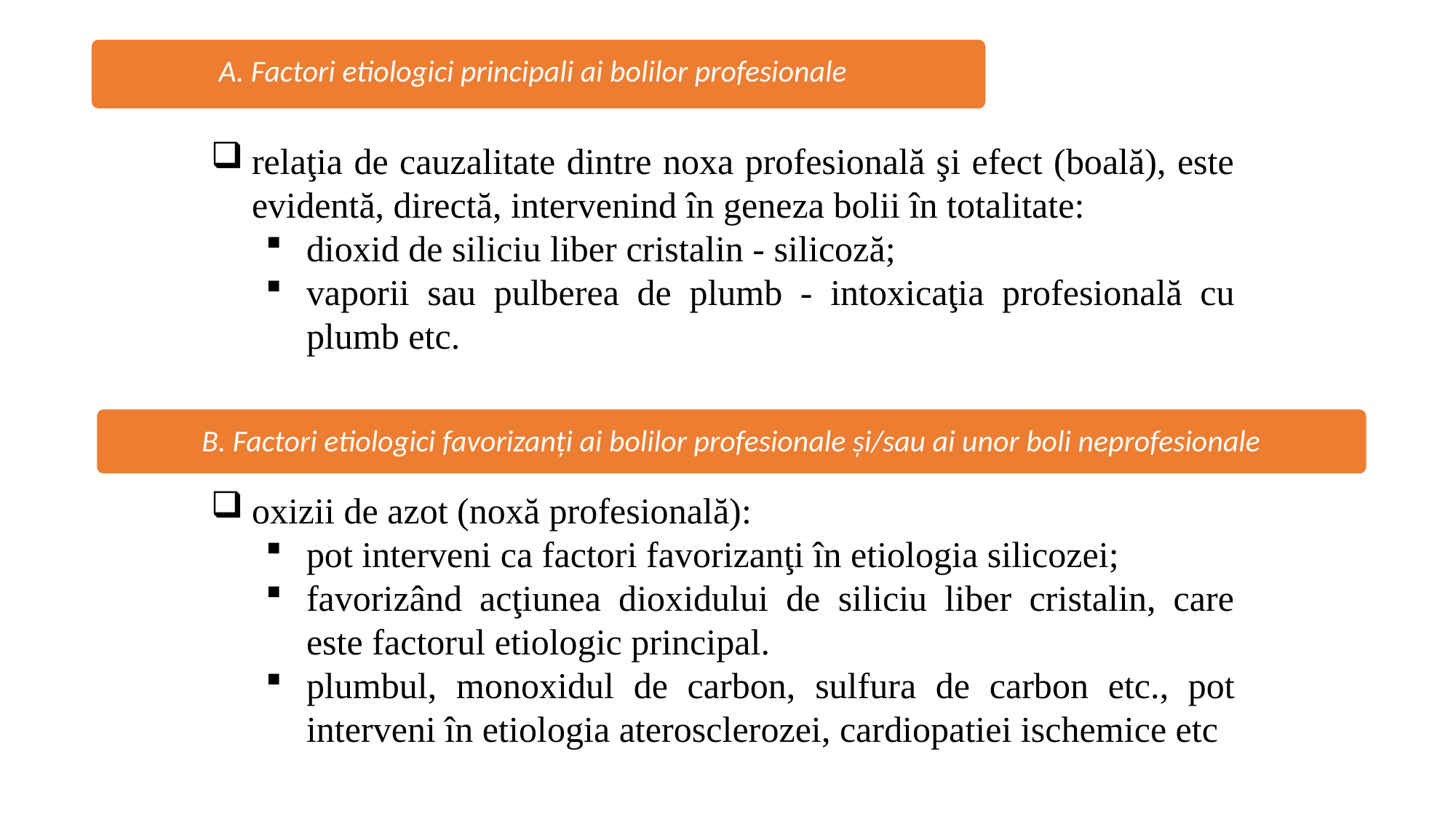

A. Factori etiologici principali ai bolilor profesionale

relaţia de cauzalitate dintre noxa profesională şi efect (boală), este evidentă, directă, intervenind în geneza bolii în totalitate:
dioxid de siliciu liber cristalin - silicoză;
vaporii sau pulberea de plumb - intoxicaţia profesională cu plumb etc.

oxizii de azot (noxă profesională):
pot interveni ca factori favorizanţi în etiologia silicozei;
favorizând acţiunea dioxidului de siliciu liber cristalin, care este factorul etiologic principal.
plumbul, monoxidul de carbon, sulfura de carbon etc., pot interveni în etiologia aterosclerozei, cardiopatiei ischemice etc

B. Factori etiologici favorizanţi ai bolilor profesionale şi/sau ai unor boli neprofesionale